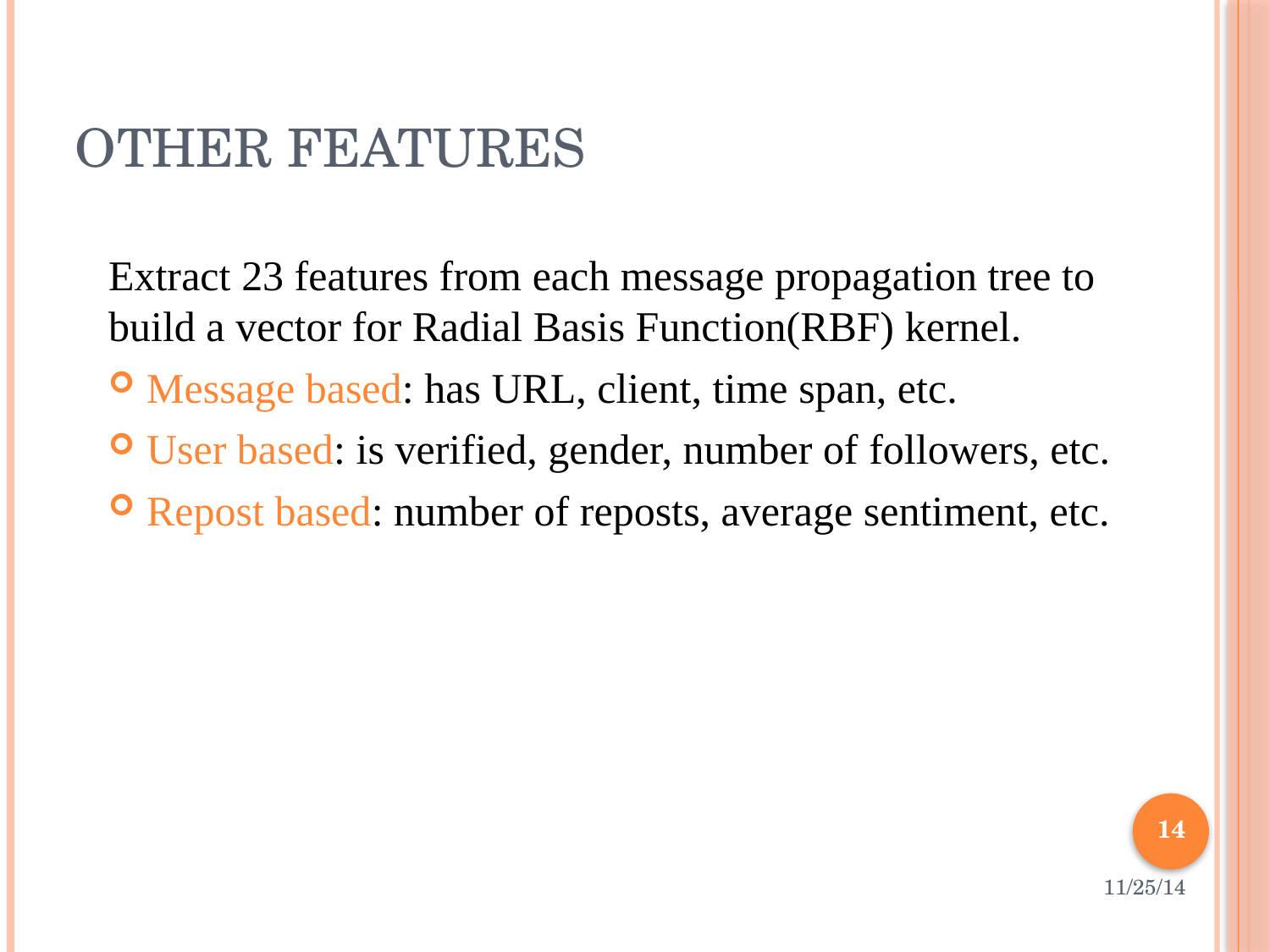

# Other Features
Extract 23 features from each message propagation tree to build a vector for Radial Basis Function(RBF) kernel.
Message based: has URL, client, time span, etc.
User based: is verified, gender, number of followers, etc.
Repost based: number of reposts, average sentiment, etc.

14
11/25/14